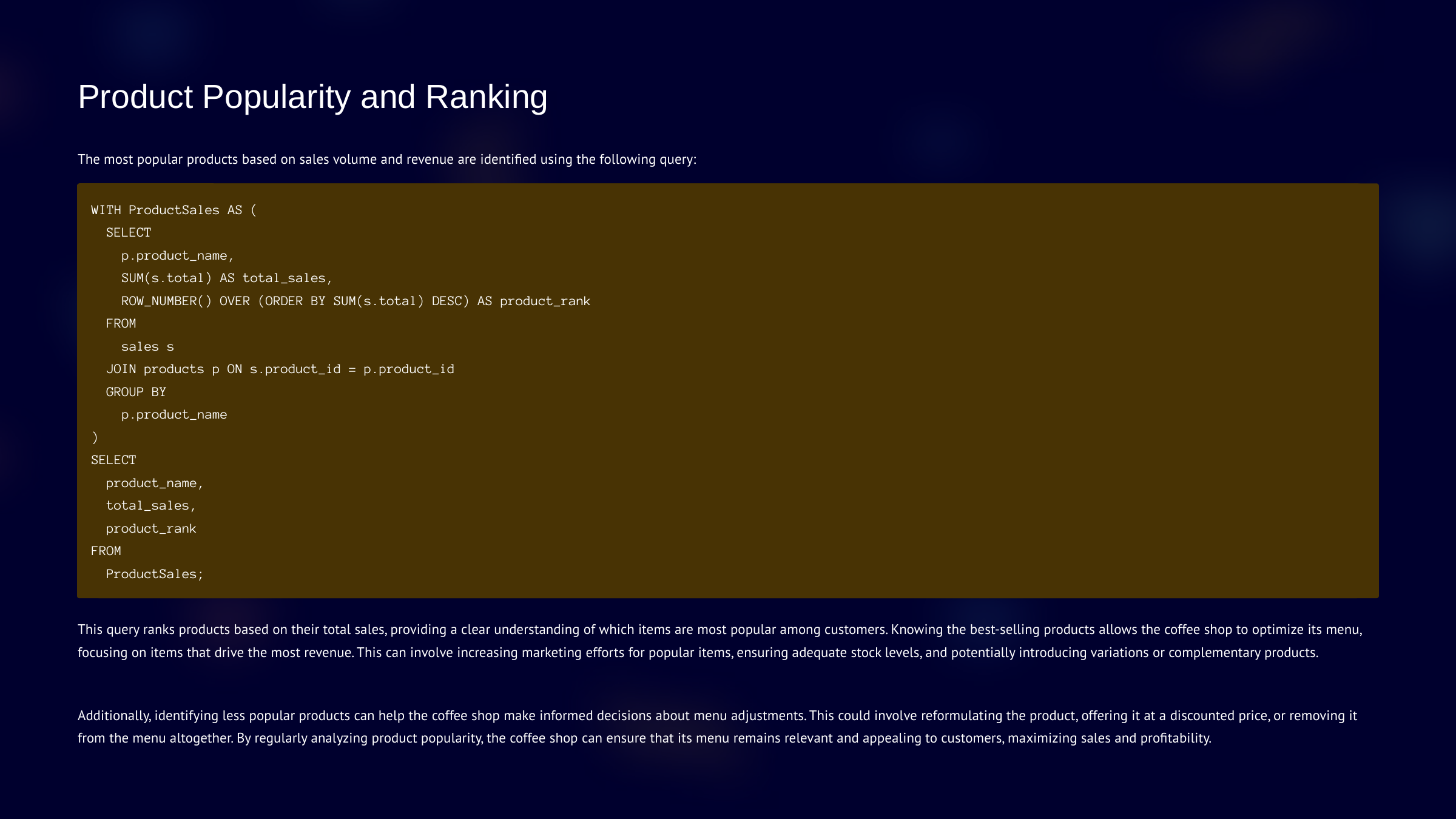

Product Popularity and Ranking
The most popular products based on sales volume and revenue are identified using the following query:

WITH ProductSales AS (
  SELECT
    p.product_name,
    SUM(s.total) AS total_sales,
    ROW_NUMBER() OVER (ORDER BY SUM(s.total) DESC) AS product_rank
  FROM
    sales s
  JOIN products p ON s.product_id = p.product_id
  GROUP BY
    p.product_name
)
SELECT
  product_name,
  total_sales,
  product_rank
FROM
  ProductSales;
This query ranks products based on their total sales, providing a clear understanding of which items are most popular among customers. Knowing the best-selling products allows the coffee shop to optimize its menu, focusing on items that drive the most revenue. This can involve increasing marketing efforts for popular items, ensuring adequate stock levels, and potentially introducing variations or complementary products.
Additionally, identifying less popular products can help the coffee shop make informed decisions about menu adjustments. This could involve reformulating the product, offering it at a discounted price, or removing it from the menu altogether. By regularly analyzing product popularity, the coffee shop can ensure that its menu remains relevant and appealing to customers, maximizing sales and profitability.